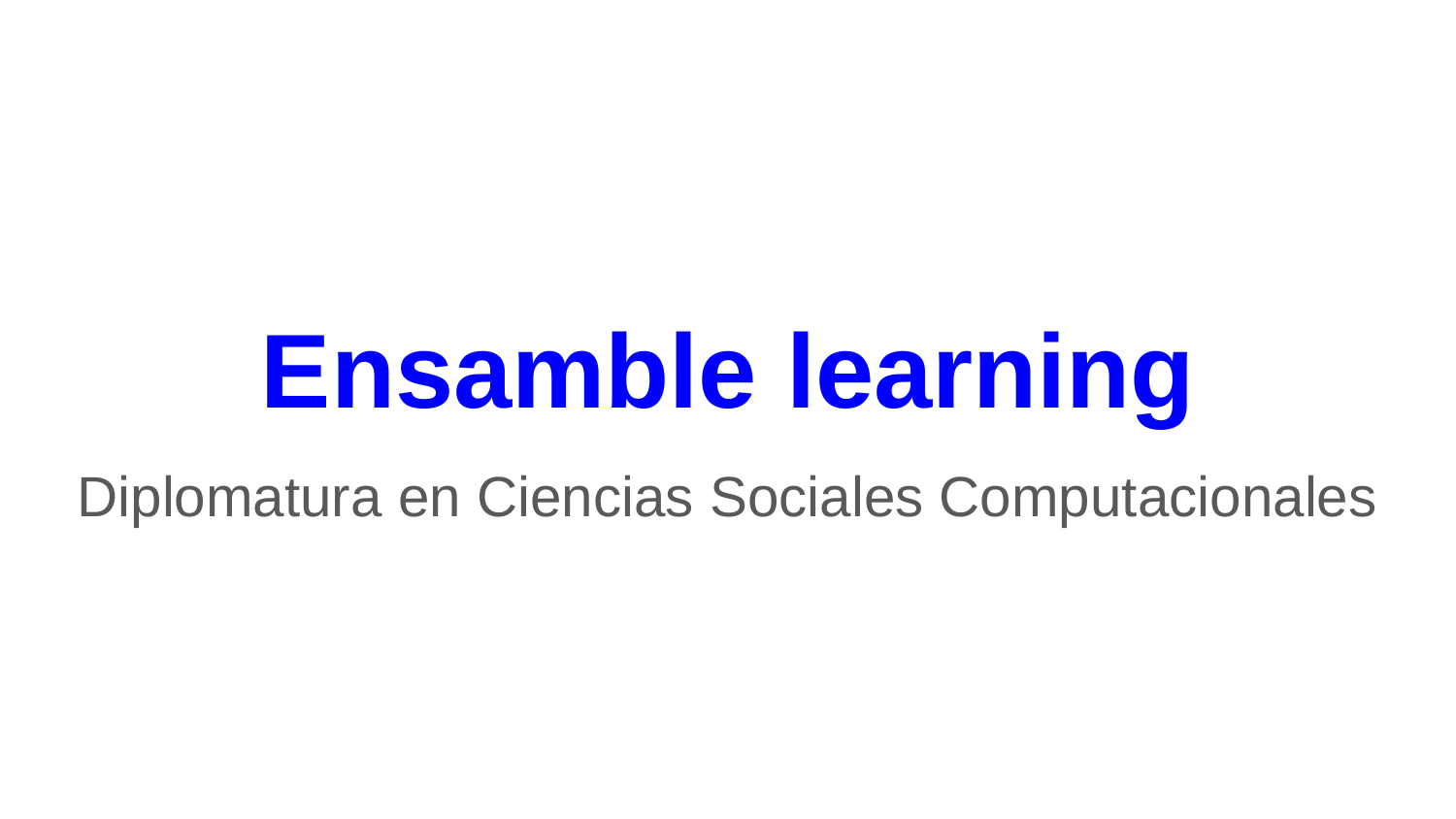

# Ensamble learning
Diplomatura en Ciencias Sociales Computacionales